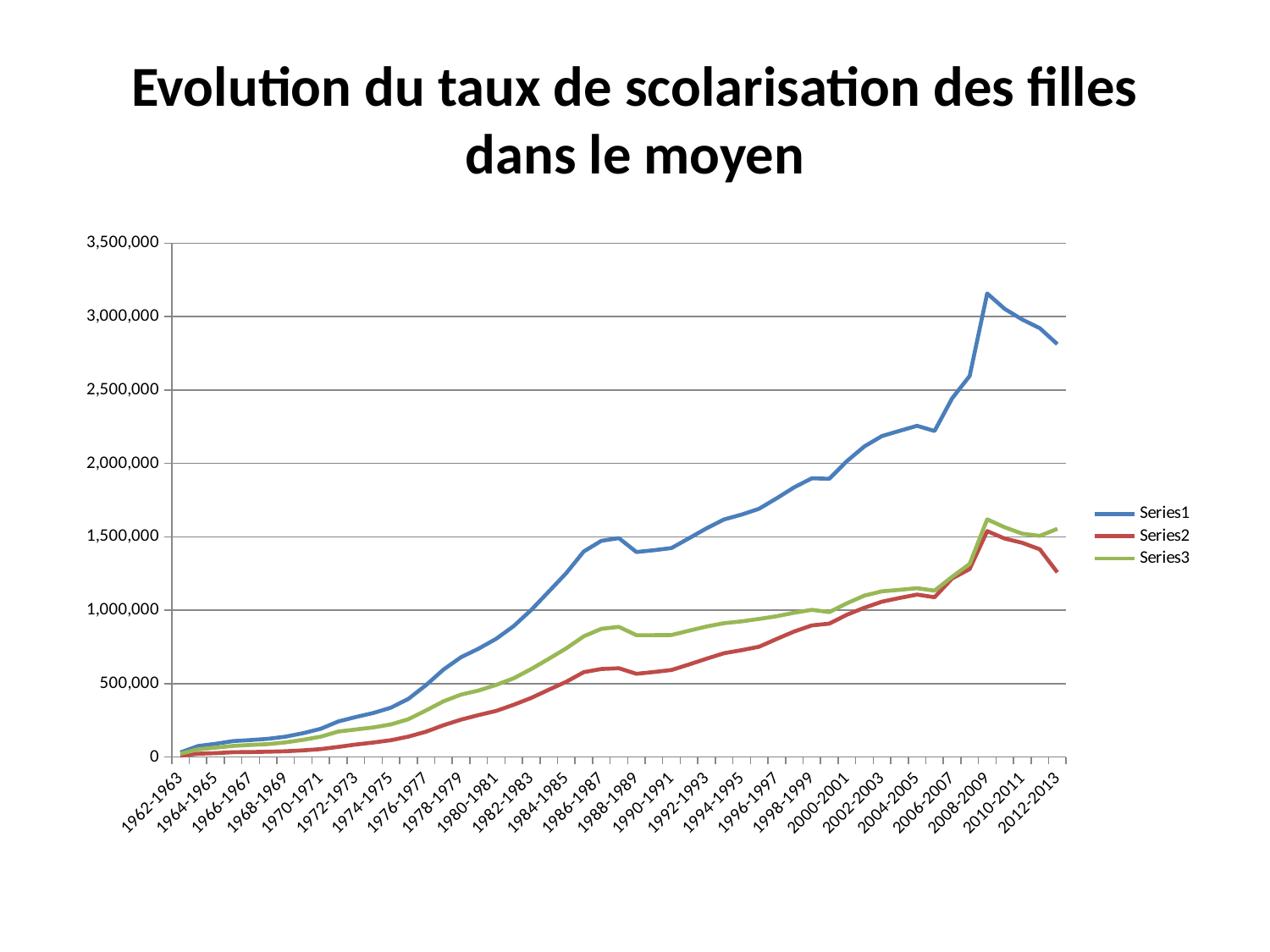

# Evolution du taux de scolarisation des filles dans le moyen

### Chart

| Category |  |  |  |
|---|---|---|---|
| 1962-1963 | 30790.0 | 8815.0 | 21975.0 |
| 1963-1964 | 74384.0 | 22358.0 | 52026.0 |
| 1964-1965 | 89549.0 | 26207.0 | 63342.0 |
| 1965-1966 | 107944.0 | 32455.0 | 75489.0 |
| 1966-1967 | 115334.0 | 33493.0 | 81841.0 |
| 1967-1968 | 123586.0 | 35771.0 | 87815.0 |
| 1968-1969 | 138502.0 | 39073.0 | 99429.0 |
| 1969-1970 | 162198.0 | 45276.0 | 116922.0 |
| 1970-1971 | 191957.0 | 53618.0 | 138339.0 |
| 1971-1972 | 241924.0 | 68724.0 | 173200.0 |
| 1972-1973 | 272345.0 | 85054.0 | 187291.0 |
| 1973-1974 | 299908.0 | 98698.0 | 201210.0 |
| 1974-1975 | 336007.0 | 114115.0 | 221892.0 |
| 1975-1976 | 395875.0 | 138669.0 | 257206.0 |
| 1976-1977 | 489004.0 | 172081.0 | 316923.0 |
| 1977-1978 | 595493.0 | 216369.0 | 379124.0 |
| 1978-1979 | 679623.0 | 254467.0 | 425156.0 |
| 1979-1980 | 737902.0 | 285383.0 | 452519.0 |
| 1980-1981 | 804621.0 | 313849.0 | 490772.0 |
| 1981-1982 | 891452.0 | 355543.0 | 535909.0 |
| 1982-1983 | 1001420.0 | 402381.0 | 599039.0 |
| 1983-1984 | 1126520.0 | 458126.0 | 668394.0 |
| 1984-1985 | 1252895.0 | 512588.0 | 740307.0 |
| 1985-1986 | 1399890.0 | 577825.0 | 822065.0 |
| 1986-1987 | 1472545.0 | 599464.0 | 873081.0 |
| 1987-1988 | 1490863.0 | 604605.0 | 886258.0 |
| 1988-1989 | 1396326.0 | 566660.0 | 829666.0 |
| 1989-1990 | 1408522.0 | 578838.0 | 829684.0 |
| 1990-1991 | 1423316.0 | 592583.0 | 830733.0 |
| 1991-1992 | 1490035.0 | 629824.0 | 860211.0 |
| 1992-1993 | 1558046.0 | 669427.0 | 888619.0 |
| 1993-1994 | 1618622.0 | 706997.0 | 911625.0 |
| 1994-1995 | 1651510.0 | 727695.0 | 923815.0 |
| 1995-1996 | 1691561.0 | 751043.0 | 940518.0 |
| 1996-1997 | 1762761.0 | 804070.0 | 958691.0 |
| 1997-1998 | 1837631.0 | 854952.0 | 982679.0 |
| 1998-1999 | 1898748.0 | 896262.0 | 1002486.0 |
| 1999-2000 | 1895751.0 | 908608.0 | 987143.0 |
| 2000-2001 | 2015370.0 | 968544.0 | 1046826.0 |
| 2001-2002 | 2116087.0 | 1016556.0 | 1099531.0 |
| 2002-2003 | 2186338.0 | 1057978.0 | 1128360.0 |
| 2003-2004 | 2221795.0 | 1083046.0 | 1138749.0 |
| 2004-2005 | 2256232.0 | 1106260.0 | 1149972.0 |
| 2005-2006 | 2221328.0 | 1088324.0 | 1133004.0 |
| 2006-2007 | 2443177.0 | 1216025.0 | 1227152.0 |
| 2007-2008 | 2595748.0 | 1280541.0 | 1315207.0 |
| 2008-2009 | 3158117.0 | 1538882.0 | 1619235.0 |
| 2009-2010 | 3052523.0 | 1487730.0 | 1564793.0 |
| 2010-2011 | 2980325.0 | 1458780.0 | 1521545.0 |
| 2011-2012 | 2921331.0 | 1414805.9 | 1506525.1 |
| 2012-2013 | 2812603.0 | 1257857.0 | 1554746.0 |